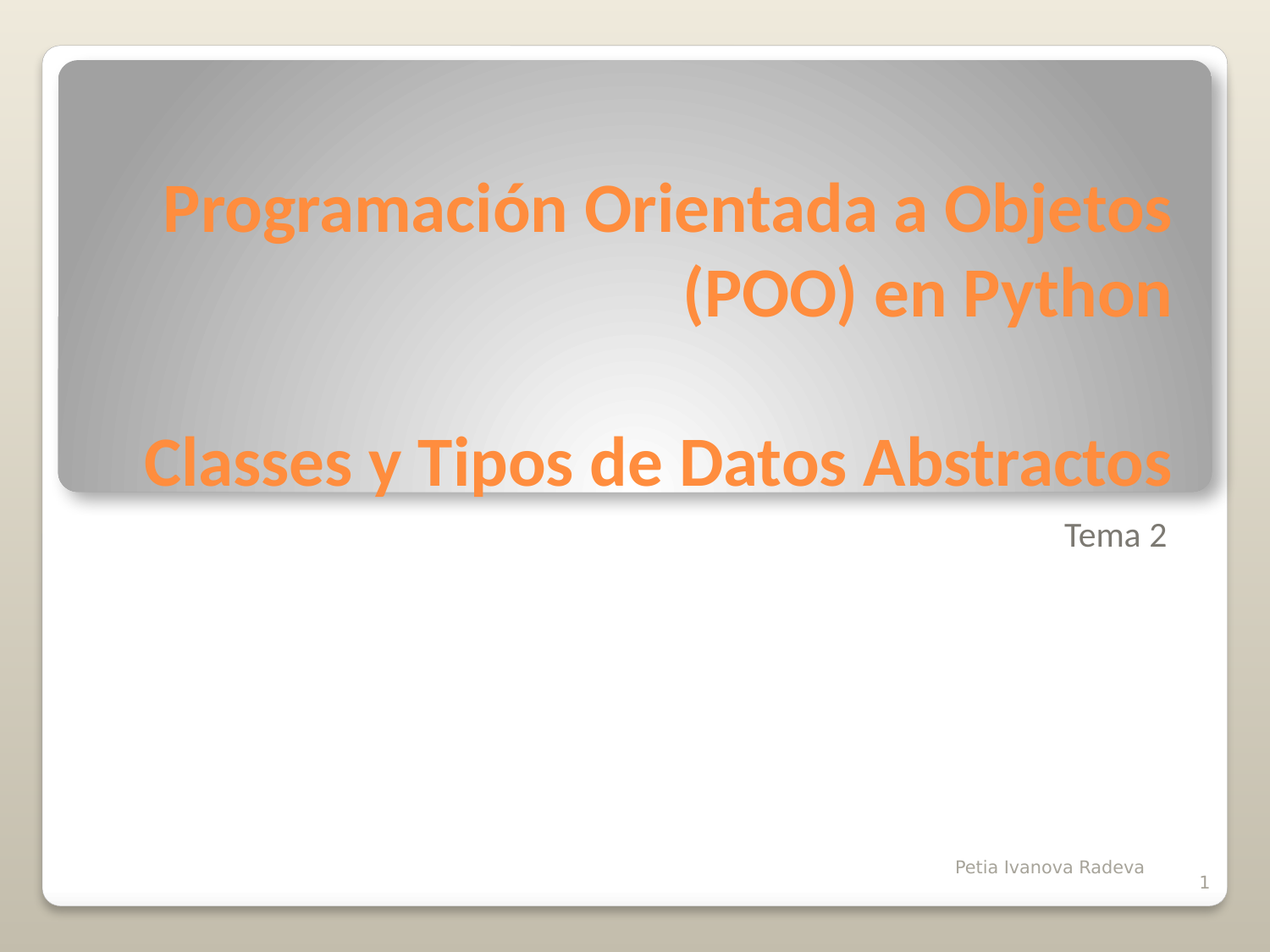

# Programación Orientada a Objetos (POO) en Python Classes y Tipos de Datos Abstractos
Tema 2
Petia Ivanova Radeva
1